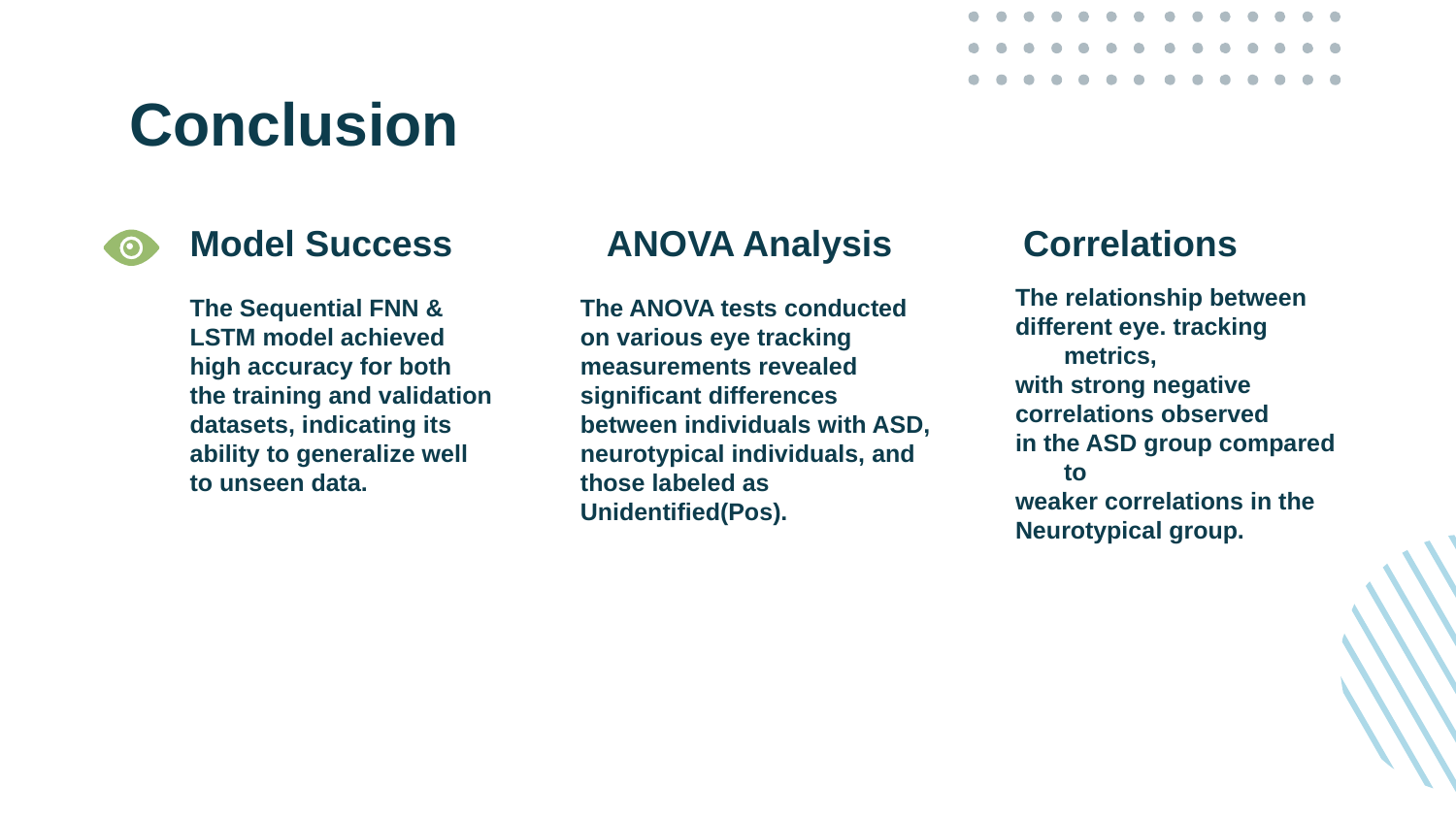

# Conclusion
Model Success
ANOVA Analysis
Correlations

The relationship between
different eye. tracking metrics,
with strong negative
correlations observed
in the ASD group compared to
weaker correlations in the
Neurotypical group.

The Sequential FNN & LSTM model achieved high accuracy for both the training and validation datasets, indicating its ability to generalize well to unseen data.

The ANOVA tests conducted on various eye tracking measurements revealed significant differences between individuals with ASD, neurotypical individuals, and those labeled as Unidentified(Pos).